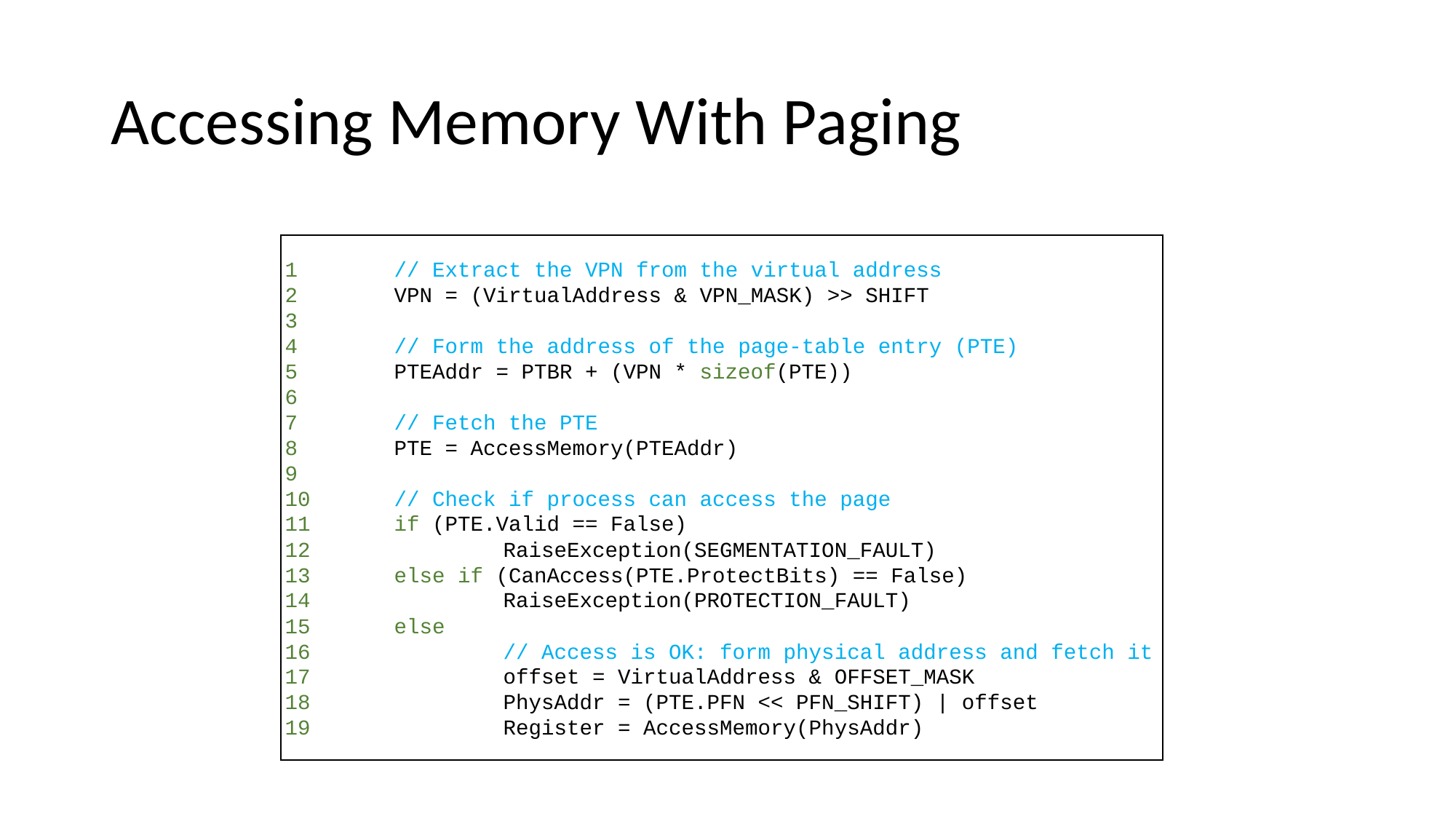

# Accessing Memory With Paging
1 	// Extract the VPN from the virtual address
2 	VPN = (VirtualAddress & VPN_MASK) >> SHIFT
3
4 	// Form the address of the page-table entry (PTE)
5 	PTEAddr = PTBR + (VPN * sizeof(PTE))
6
7 	// Fetch the PTE
8 	PTE = AccessMemory(PTEAddr)
9
10 	// Check if process can access the page
11 	if (PTE.Valid == False)
12 		RaiseException(SEGMENTATION_FAULT)
13 	else if (CanAccess(PTE.ProtectBits) == False)
14 		RaiseException(PROTECTION_FAULT)
15 	else
16 		// Access is OK: form physical address and fetch it
17 		offset = VirtualAddress & OFFSET_MASK
18 		PhysAddr = (PTE.PFN << PFN_SHIFT) | offset
19 		Register = AccessMemory(PhysAddr)